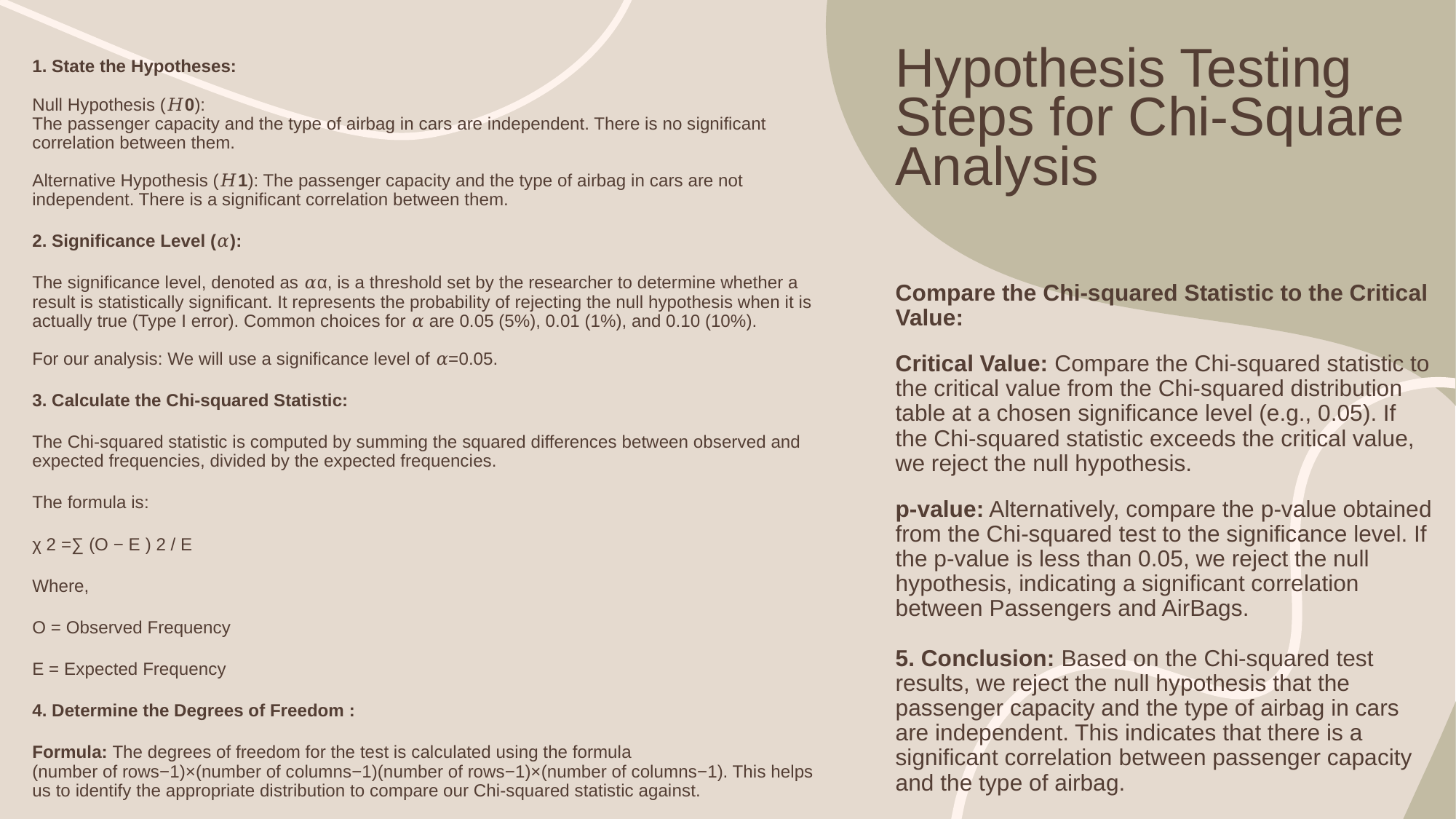

# Hypothesis Testing Steps for Chi-Square Analysis
1. State the Hypotheses:
Null Hypothesis (𝐻0):
The passenger capacity and the type of airbag in cars are independent. There is no significant correlation between them.
Alternative Hypothesis (𝐻1): The passenger capacity and the type of airbag in cars are not independent. There is a significant correlation between them.
2. Significance Level (𝛼):
The significance level, denoted as 𝛼α, is a threshold set by the researcher to determine whether a result is statistically significant. It represents the probability of rejecting the null hypothesis when it is actually true (Type I error). Common choices for 𝛼 are 0.05 (5%), 0.01 (1%), and 0.10 (10%).
For our analysis: We will use a significance level of 𝛼=0.05.
3. Calculate the Chi-squared Statistic:
The Chi-squared statistic is computed by summing the squared differences between observed and expected frequencies, divided by the expected frequencies.
The formula is:
χ 2 =∑ (O − E​ ) 2 / E ​
Where,
O = Observed Frequency
E = Expected Frequency
4. Determine the Degrees of Freedom :
Formula: The degrees of freedom for the test is calculated using the formula (number of rows−1)×(number of columns−1)(number of rows−1)×(number of columns−1). This helps us to identify the appropriate distribution to compare our Chi-squared statistic against.
Compare the Chi-squared Statistic to the Critical Value:
Critical Value: Compare the Chi-squared statistic to the critical value from the Chi-squared distribution table at a chosen significance level (e.g., 0.05). If the Chi-squared statistic exceeds the critical value, we reject the null hypothesis.
p-value: Alternatively, compare the p-value obtained from the Chi-squared test to the significance level. If the p-value is less than 0.05, we reject the null hypothesis, indicating a significant correlation between Passengers and AirBags.
5. Conclusion: Based on the Chi-squared test results, we reject the null hypothesis that the passenger capacity and the type of airbag in cars are independent. This indicates that there is a significant correlation between passenger capacity and the type of airbag.